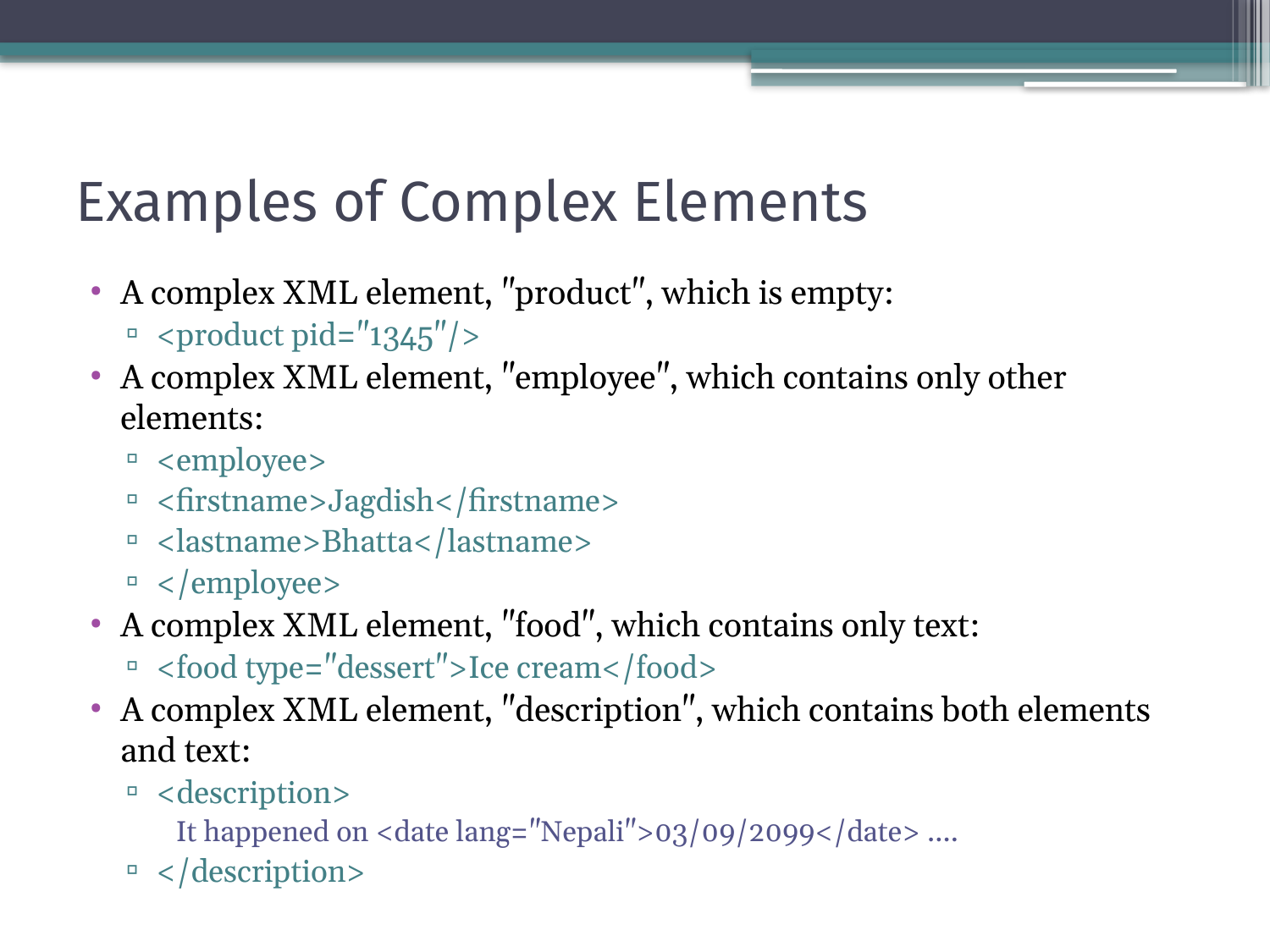

# Examples of Complex Elements
A complex XML element, "product", which is empty:
<product pid="1345"/>
A complex XML element, "employee", which contains only other elements:
<employee>
<firstname>Jagdish</firstname>
<lastname>Bhatta</lastname>
</employee>
A complex XML element, "food", which contains only text:
<food type="dessert">Ice cream</food>
A complex XML element, "description", which contains both elements and text:
<description>
  It happened on <date lang="Nepali">03/09/2099</date> ....
</description>